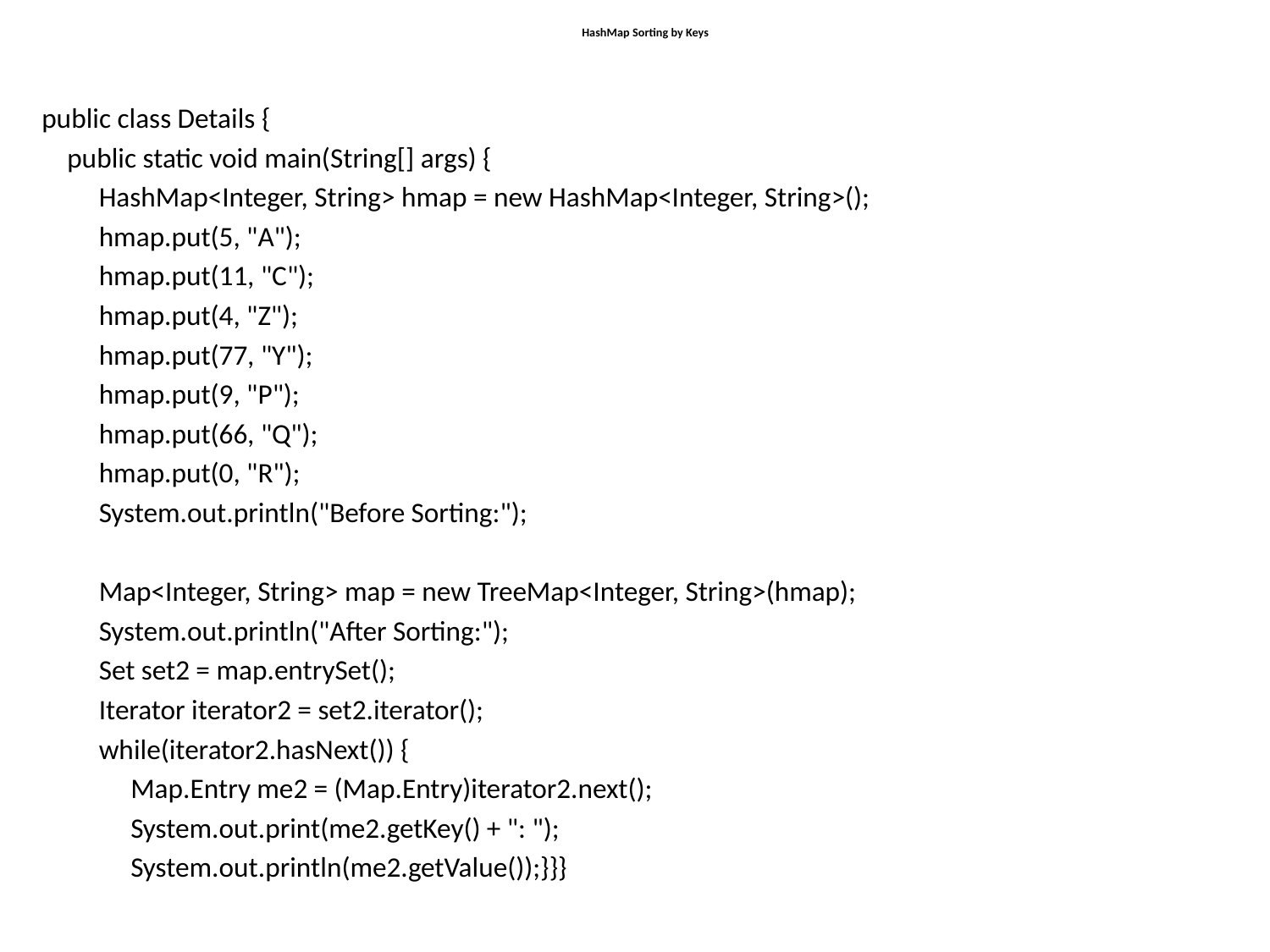

# HashMap Sorting by Keys
public class Details {
    public static void main(String[] args) {
         HashMap<Integer, String> hmap = new HashMap<Integer, String>();
         hmap.put(5, "A");
         hmap.put(11, "C");
         hmap.put(4, "Z");
         hmap.put(77, "Y");
         hmap.put(9, "P");
         hmap.put(66, "Q");
         hmap.put(0, "R");
         System.out.println("Before Sorting:");

         Map<Integer, String> map = new TreeMap<Integer, String>(hmap);
         System.out.println("After Sorting:");
         Set set2 = map.entrySet();
         Iterator iterator2 = set2.iterator();
         while(iterator2.hasNext()) {
              Map.Entry me2 = (Map.Entry)iterator2.next();
              System.out.print(me2.getKey() + ": ");
              System.out.println(me2.getValue());}}}